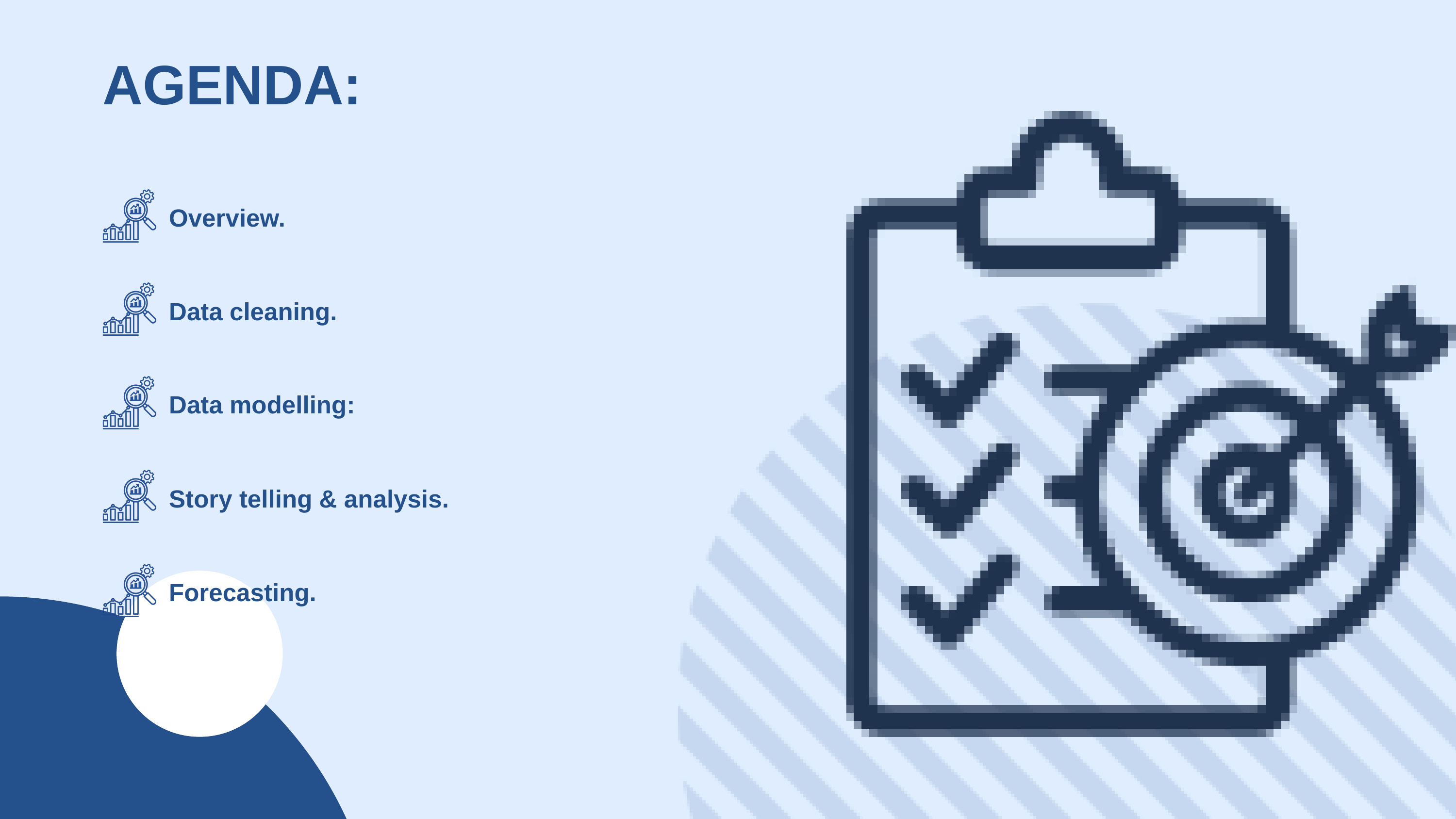

AGENDA:

Overview.

Data cleaning.

Data modelling:

Story telling & analysis.

Forecasting.